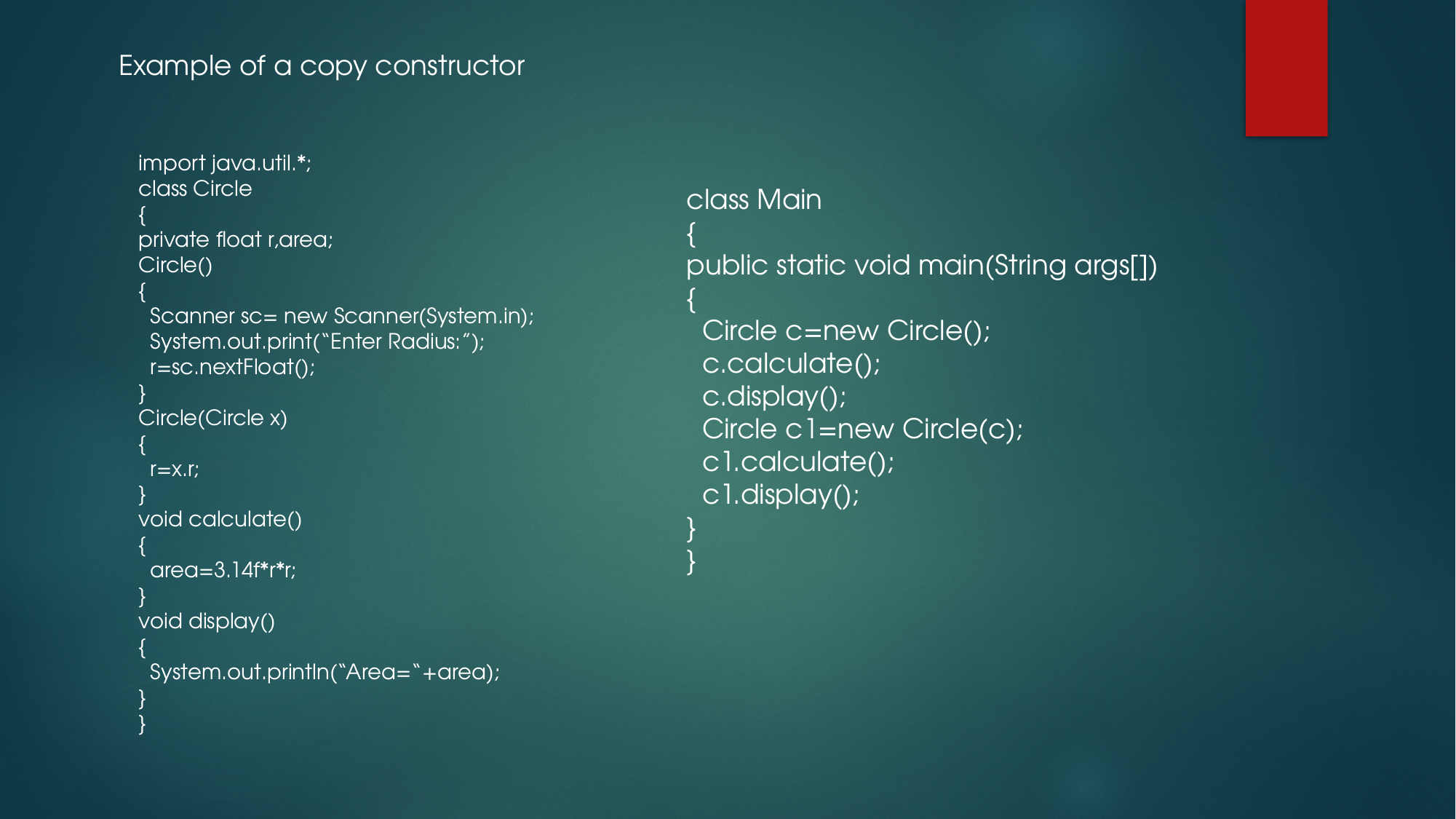

Example of a copy constructor
import java.util.*;
class Circle
{
private float r,area;
Circle()
{
  Scanner sc= new Scanner(System.in);
  System.out.print(“Enter Radius:”);
  r=sc.nextFloat();
}
Circle(Circle x)
{
  r=x.r;
}
void calculate()
{
  area=3.14f*r*r;
}
void display()
{
  System.out.println(“Area=“+area);
}
}

class Main
{
public static void main(String args[])
{
  Circle c=new Circle();
  c.calculate();
  c.display();
  Circle c1=new Circle(c);
  c1.calculate();
  c1.display();
}
}